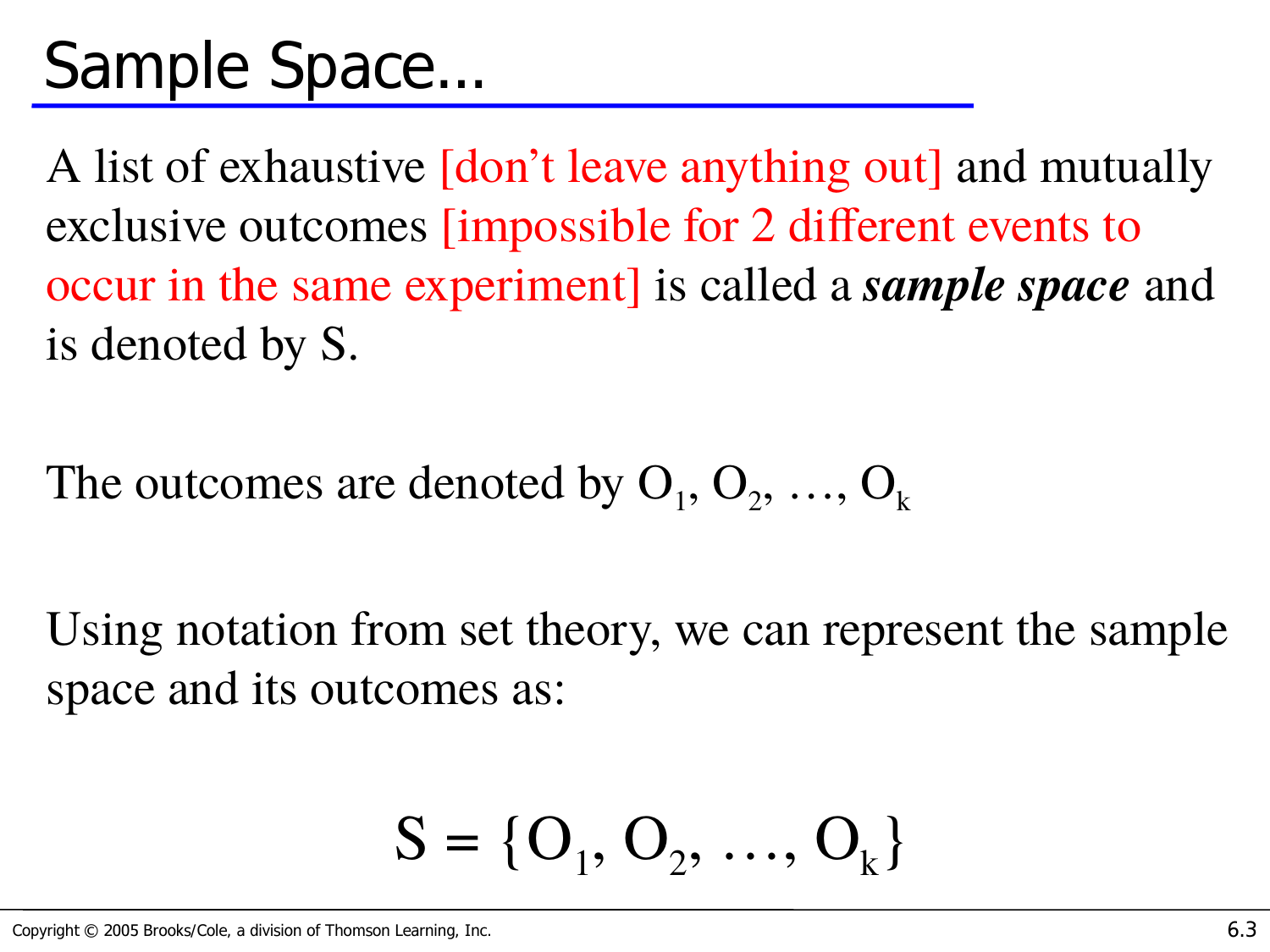

# Sample Space…
A list of exhaustive [don’t leave anything out] and mutually exclusive outcomes [impossible for 2 different events to occur in the same experiment] is called a sample space and is denoted by S.

The outcomes are denoted by O1, O2, …, Ok

Using notation from set theory, we can represent the sample space and its outcomes as:

S = {O1, O2, …, Ok}
6.3